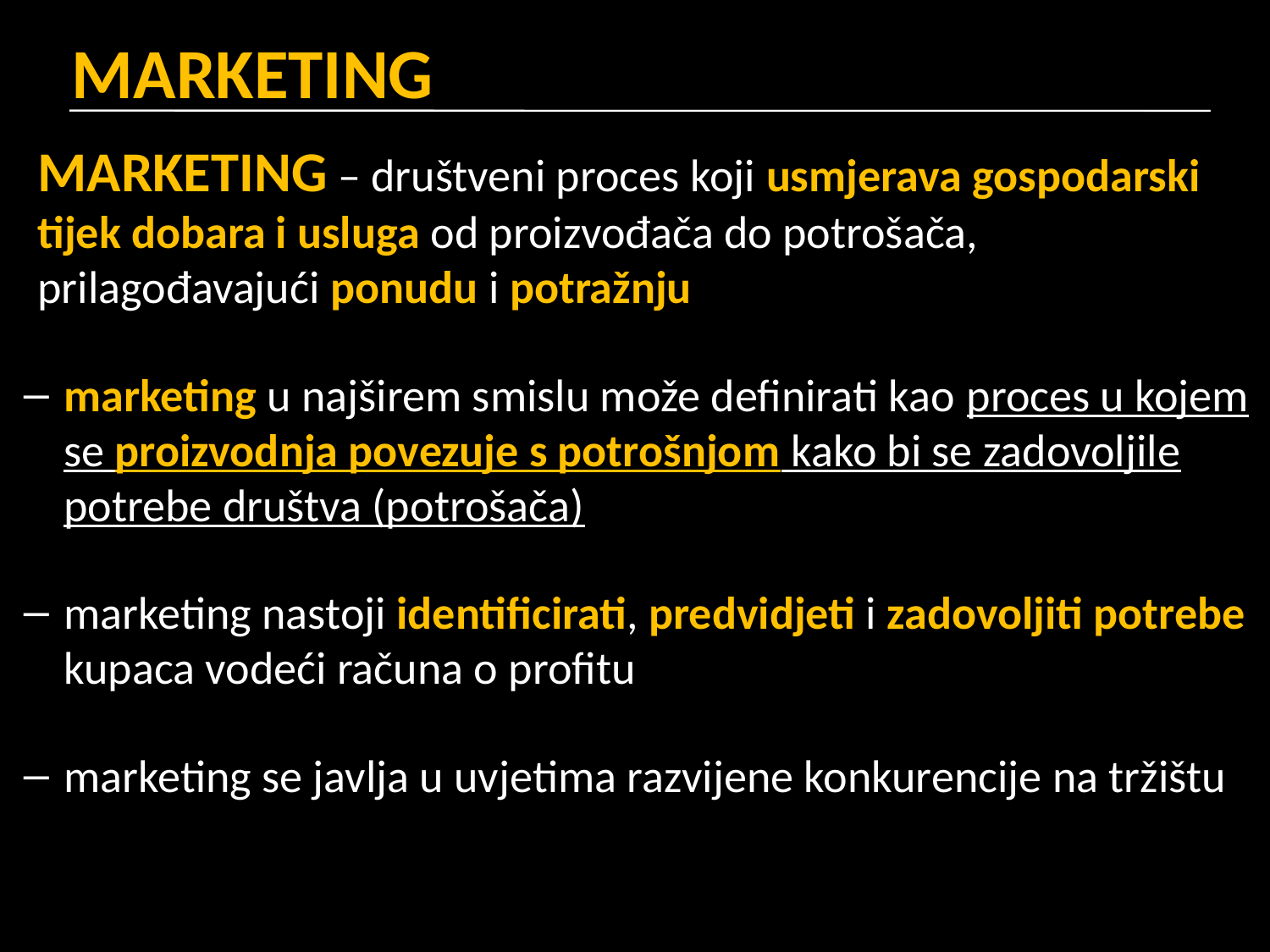

# MARKETING
MARKETING – društveni proces koji usmjerava gospodarski tijek dobara i usluga od proizvođača do potrošača, prilagođavajući ponudu i potražnju
marketing u najširem smislu može definirati kao proces u kojem se proizvodnja povezuje s potrošnjom kako bi se zadovoljile potrebe društva (potrošača)
marketing nastoji identificirati, predvidjeti i zadovoljiti potrebe kupaca vodeći računa o profitu
marketing se javlja u uvjetima razvijene konkurencije na tržištu